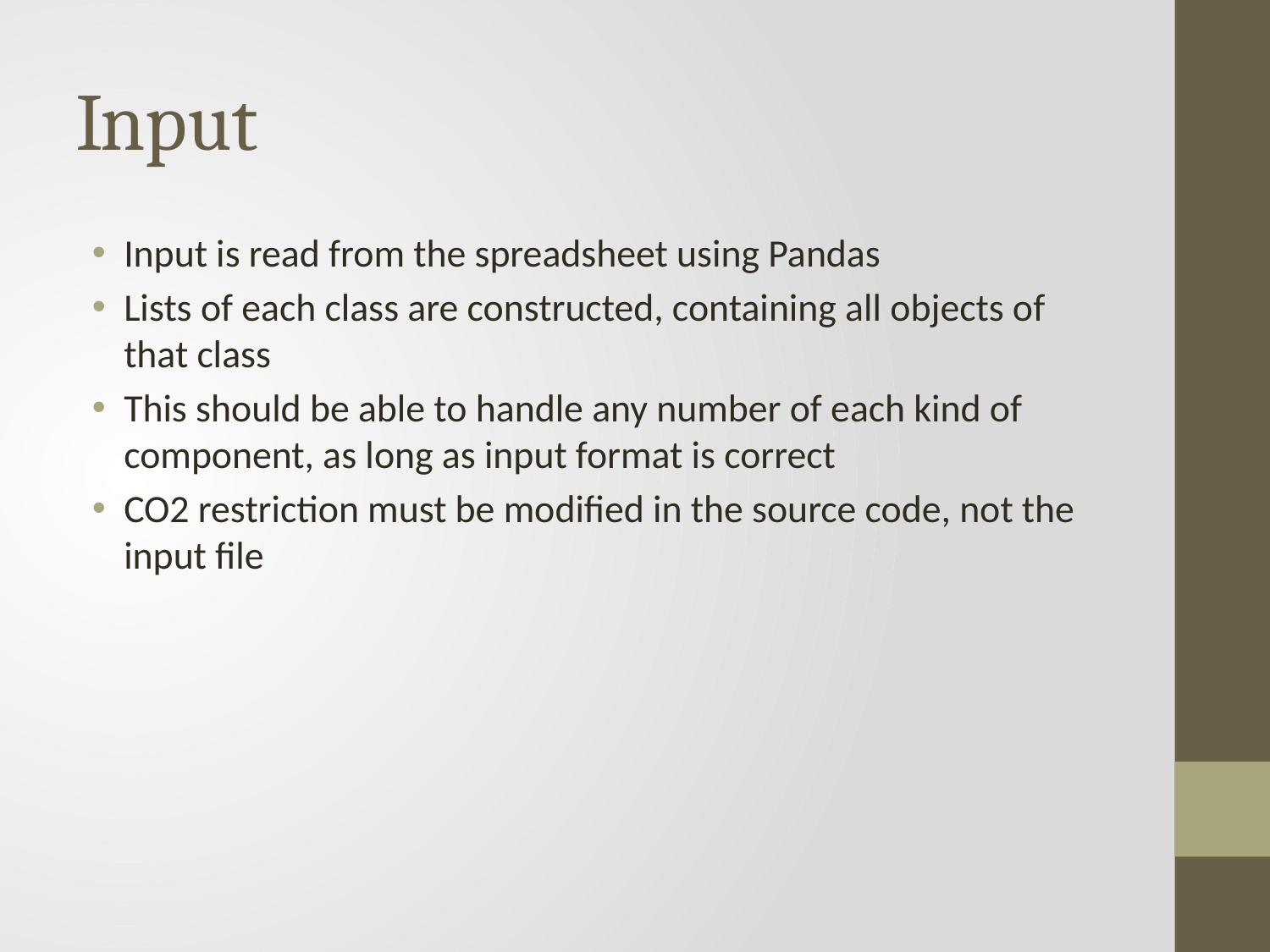

# Input
Input is read from the spreadsheet using Pandas
Lists of each class are constructed, containing all objects of that class
This should be able to handle any number of each kind of component, as long as input format is correct
CO2 restriction must be modified in the source code, not the input file